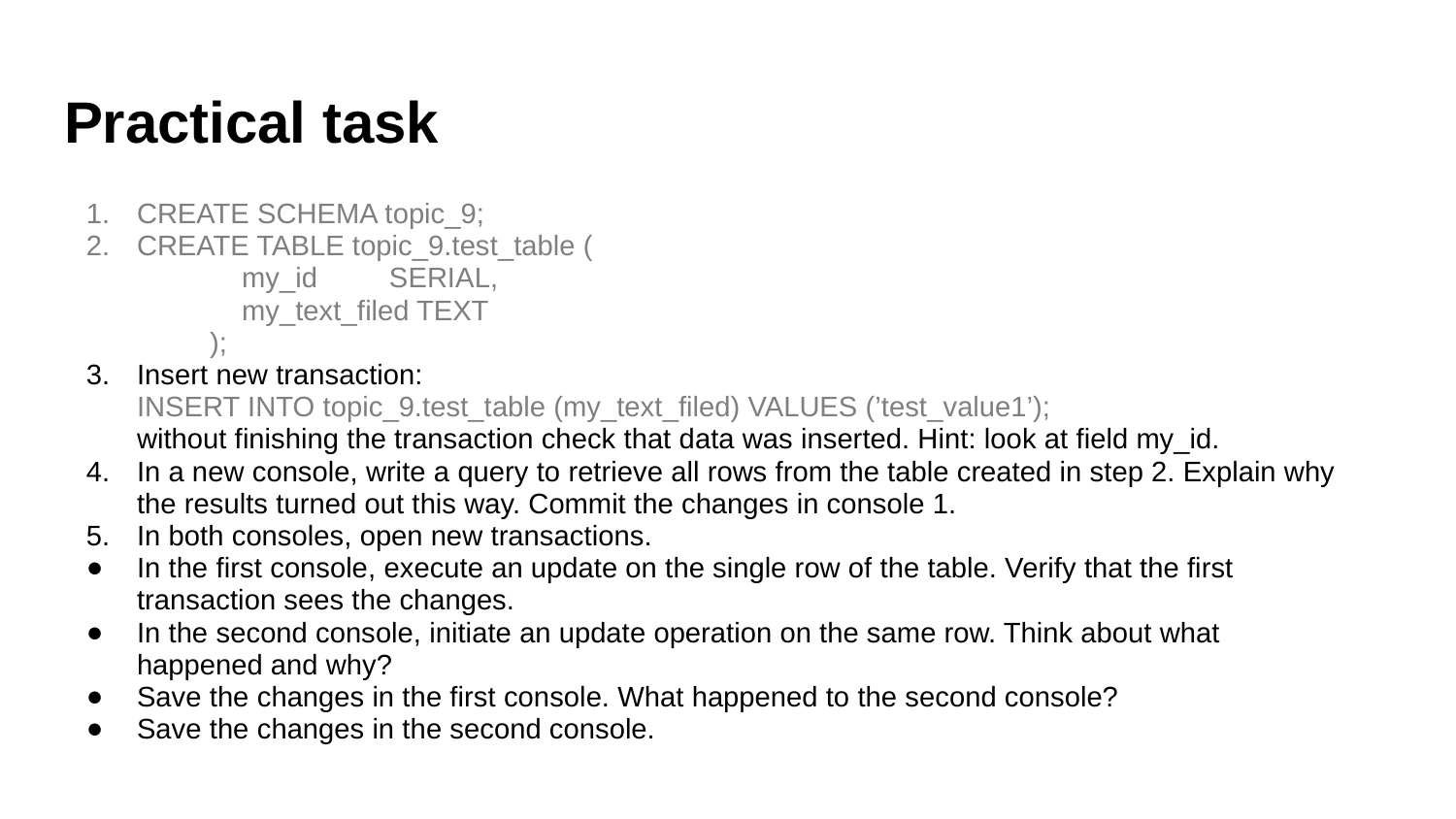

# Practical task
CREATE SCHEMA topic_9;
CREATE TABLE topic_9.test_table (
    my_id         SERIAL,
    my_text_filed TEXT
);
Insert new transaction:
INSERT INTO topic_9.test_table (my_text_filed) VALUES (’test_value1’);
without finishing the transaction check that data was inserted. Hint: look at field my_id.
In a new console, write a query to retrieve all rows from the table created in step 2. Explain why the results turned out this way. Commit the changes in console 1.
In both consoles, open new transactions.
In the first console, execute an update on the single row of the table. Verify that the first transaction sees the changes.
In the second console, initiate an update operation on the same row. Think about what happened and why?
Save the changes in the first console. What happened to the second console?
Save the changes in the second console.